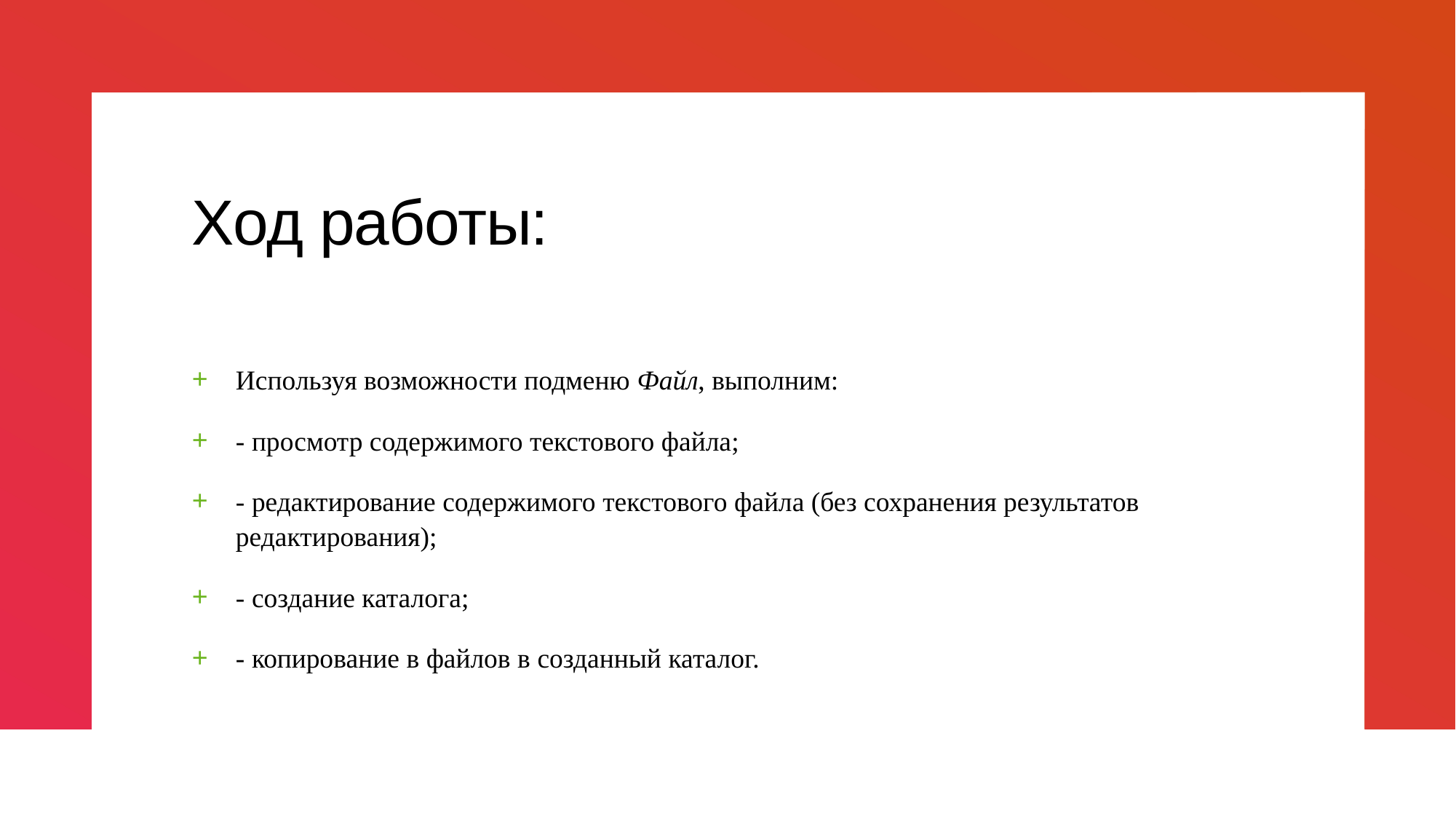

# Ход работы:
Используя возможности подменю Файл, выполним:
- просмотр содержимого текстового файла;
- редактирование содержимого текстового файла (без сохранения результатов редактирования);
- создание каталога;
- копирование в файлов в созданный каталог.